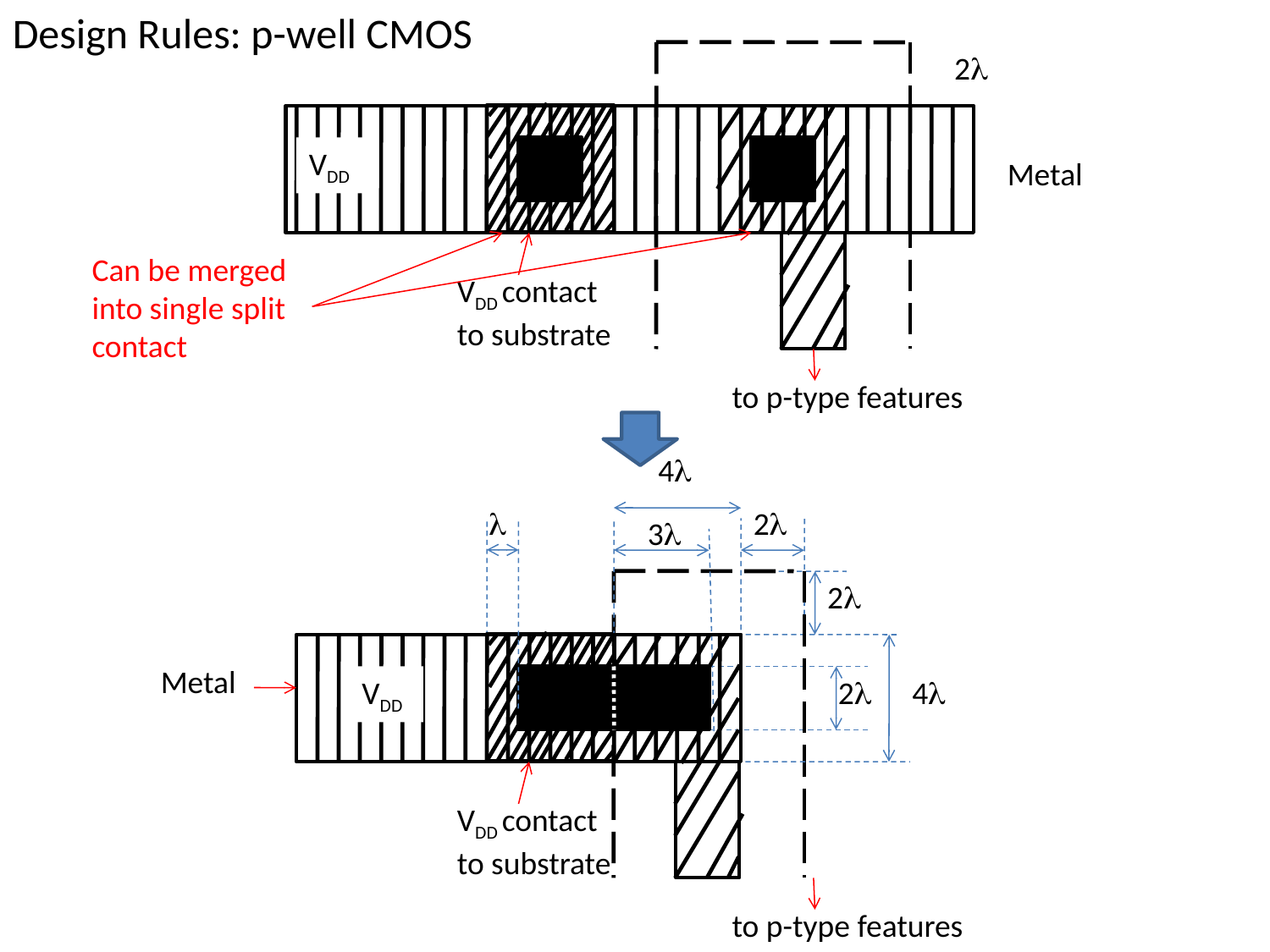

Design Rules: p-well CMOS
2λ

VDD

Metal
Can be merged into single split contact
VDD contact to substrate
to p-type features

4λ
λ
2λ
3λ
2λ

Metal
VDD

2λ
4λ
VDD contact to substrate
to p-type features